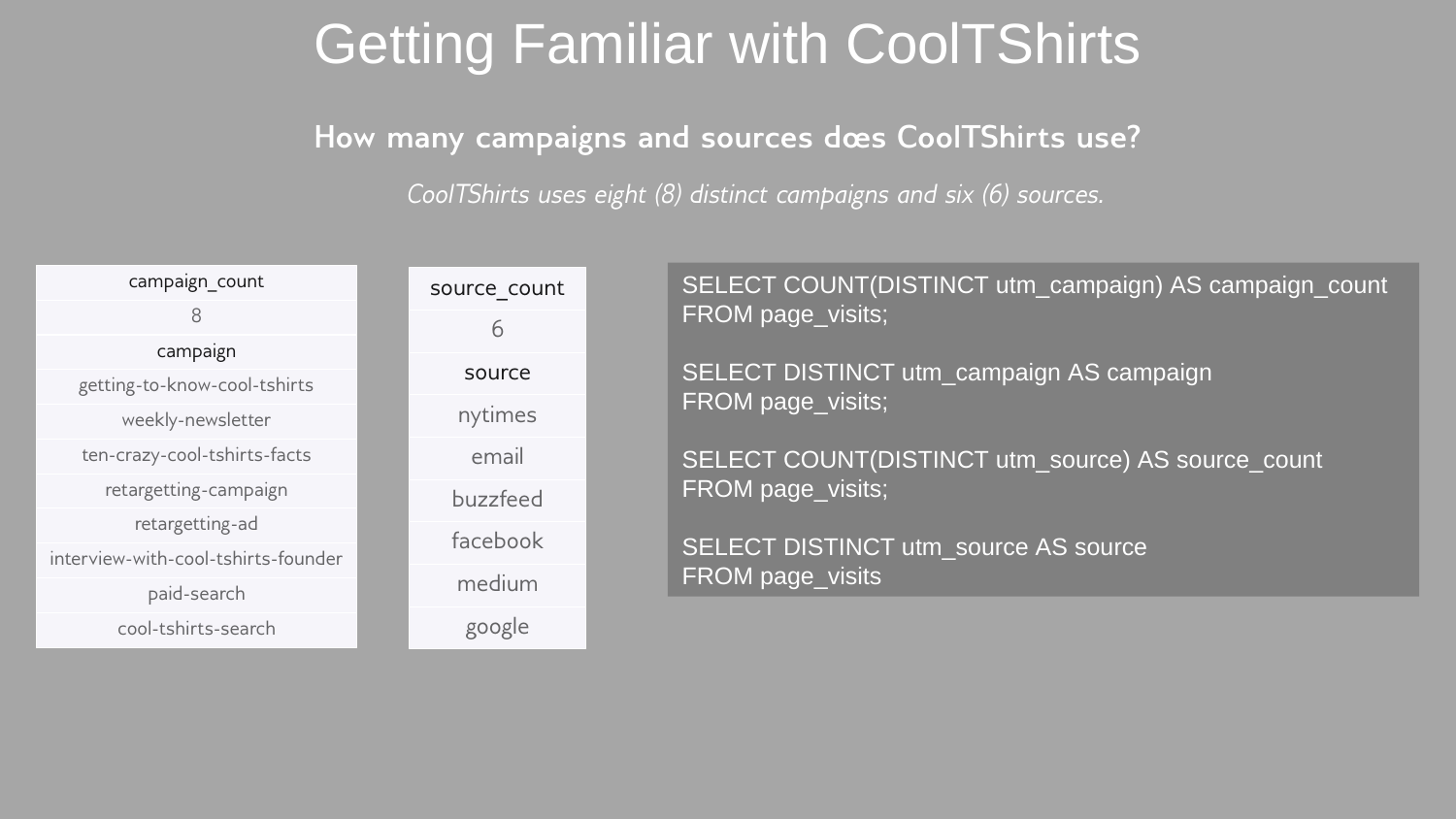

Getting Familiar with CoolTShirts
| How many campaigns and sources does CoolTShirts use? |
| --- |
| CoolTShirts uses eight (8) distinct campaigns and six (6) sources. |
SELECT COUNT(DISTINCT utm_campaign) AS campaign_count
FROM page_visits;
SELECT DISTINCT utm_campaign AS campaign
FROM page_visits;
SELECT COUNT(DISTINCT utm_source) AS source_count
FROM page_visits;
SELECT DISTINCT utm_source AS source
FROM page_visits
| campaign\_count |
| --- |
| 8 |
| campaign |
| getting-to-know-cool-tshirts |
| weekly-newsletter |
| ten-crazy-cool-tshirts-facts |
| retargetting-campaign |
| retargetting-ad |
| interview-with-cool-tshirts-founder |
| paid-search |
| cool-tshirts-search |
| source\_count |
| --- |
| 6 |
| source |
| nytimes |
| email |
| buzzfeed |
| facebook |
| medium |
| google |